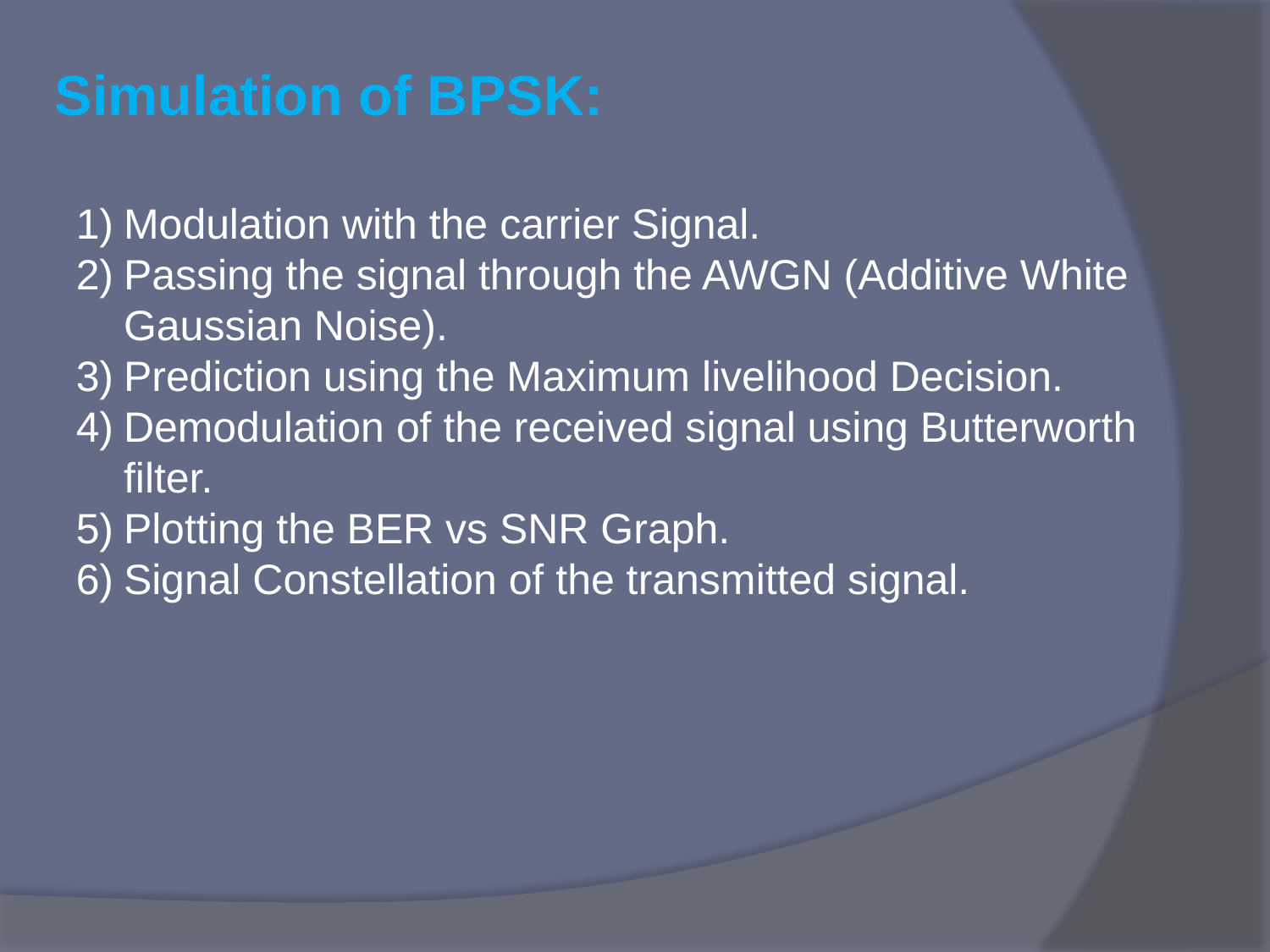

Simulation of BPSK:
Modulation with the carrier Signal.
Passing the signal through the AWGN (Additive White Gaussian Noise).
Prediction using the Maximum livelihood Decision.
Demodulation of the received signal using Butterworth filter.
Plotting the BER vs SNR Graph.
Signal Constellation of the transmitted signal.